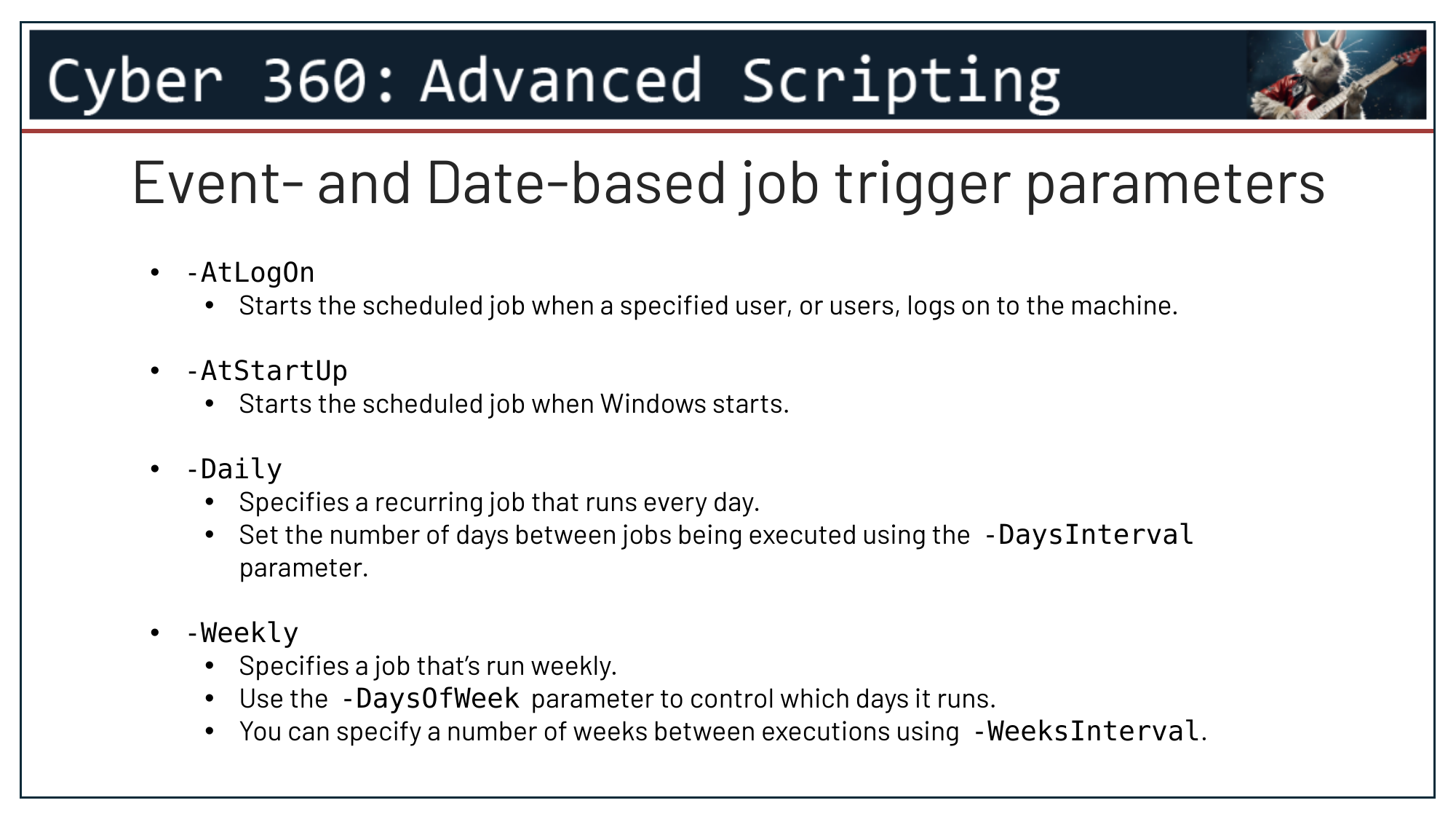

Event- and Date-based job trigger parameters
-AtLogOn
Starts the scheduled job when a specified user, or users, logs on to the machine.

-AtStartUp
Starts the scheduled job when Windows starts.

-Daily
Specifies a recurring job that runs every day.
Set the number of days between jobs being executed using the  -DaysInterval  parameter.

-Weekly
Specifies a job that’s run weekly.
Use the  -DaysOfWeek  parameter to control which days it runs.
You can specify a number of weeks between executions using  -WeeksInterval.